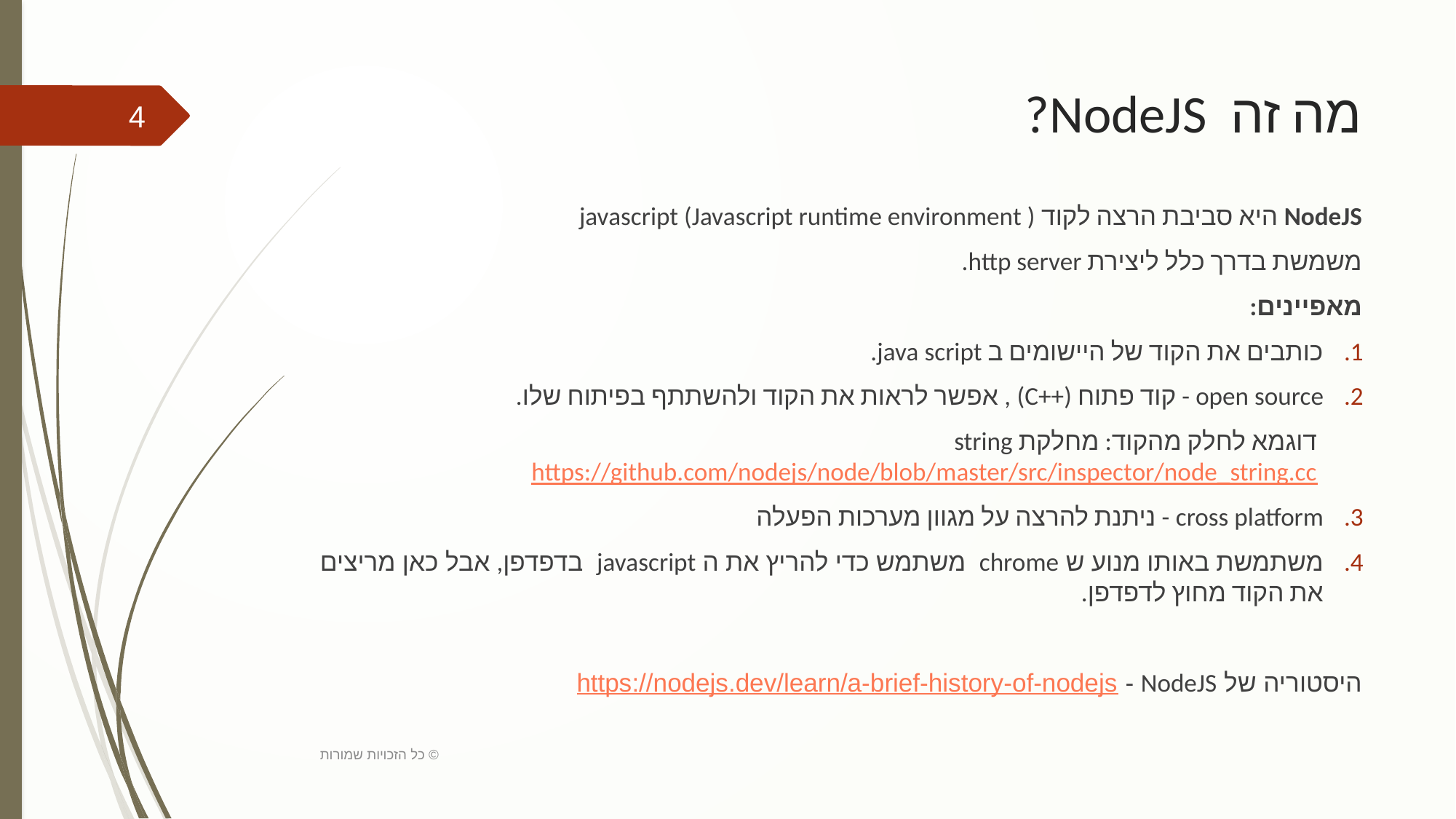

# מה זה  NodeJS?
4

NodeJS היא סביבת הרצה לקוד javascript (Javascript runtime environment )
משמשת בדרך כלל ליצירת http server.
מאפיינים:
כותבים את הקוד של היישומים ב java script.
open source - קוד פתוח (++C) , אפשר לראות את הקוד ולהשתתף בפיתוח שלו.
דוגמא לחלק מהקוד: מחלקת string https://github.com/nodejs/node/blob/master/src/inspector/node_string.cc
cross platform - ניתנת להרצה על מגוון מערכות הפעלה
משתמשת באותו מנוע ש chrome  משתמש כדי להריץ את ה javascript  בדפדפן, אבל כאן מריצים את הקוד מחוץ לדפדפן.

היסטוריה של NodeJS - https://nodejs.dev/learn/a-brief-history-of-nodejs

כל הזכויות שמורות ©